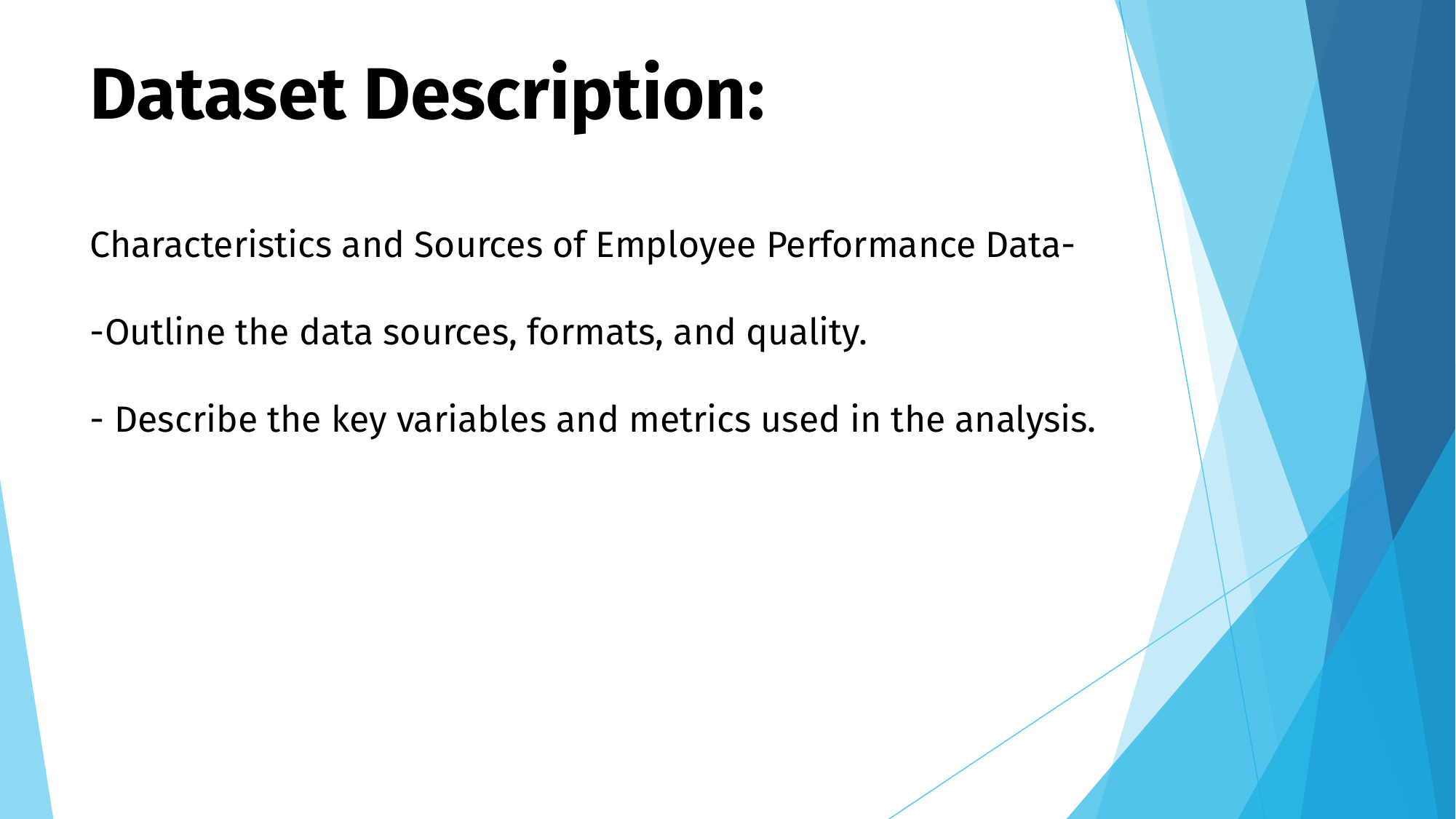

# Dataset Description: Characteristics and Sources of Employee Performance Data- -Outline the data sources, formats, and quality. - Describe the key variables and metrics used in the analysis.